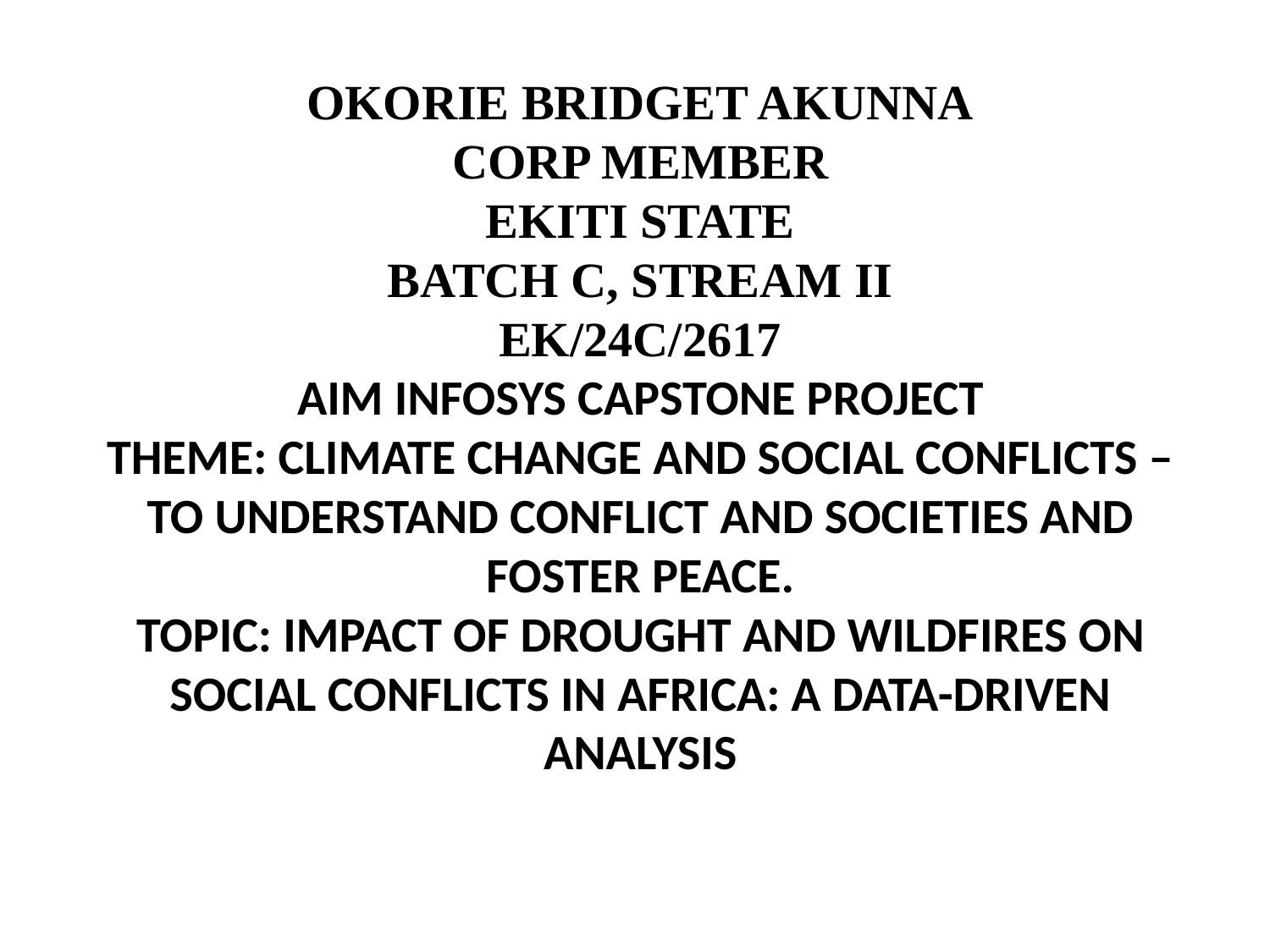

# OKORIE BRIDGET AKUNNA CORP MEMBER EKITI STATE BATCH C, STREAM II EK/24C/2617 AIM INFOSYS CAPSTONE PROJECT THEME: CLIMATE CHANGE AND SOCIAL CONFLICTS – TO UNDERSTAND CONFLICT AND SOCIETIES AND FOSTER PEACE. TOPIC: IMPACT OF DROUGHT AND WILDFIRES ON SOCIAL CONFLICTS IN AFRICA: A DATA-DRIVEN ANALYSIS